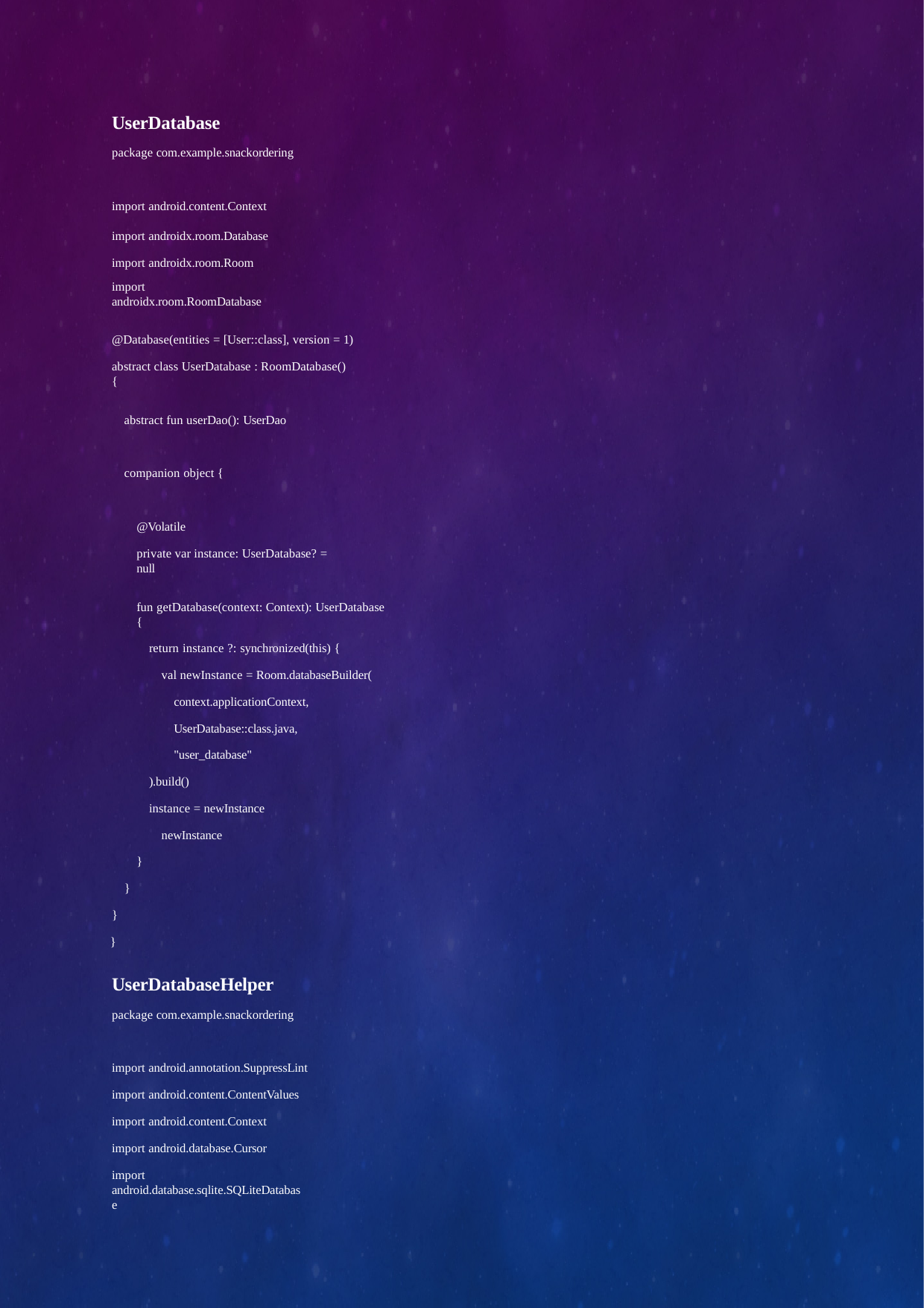

UserDatabase
package com.example.snackordering
import android.content.Context
import androidx.room.Database import androidx.room.Room
import androidx.room.RoomDatabase
@Database(entities = [User::class], version = 1)
abstract class UserDatabase : RoomDatabase() {
abstract fun userDao(): UserDao
companion object {
@Volatile
private var instance: UserDatabase? = null
fun getDatabase(context: Context): UserDatabase {
return instance ?: synchronized(this) {
val newInstance = Room.databaseBuilder( context.applicationContext, UserDatabase::class.java, "user_database"
).build()
instance = newInstance newInstance
}
}
}
}
UserDatabaseHelper
package com.example.snackordering
import android.annotation.SuppressLint
import android.content.ContentValues import android.content.Context
import android.database.Cursor
import android.database.sqlite.SQLiteDatabase